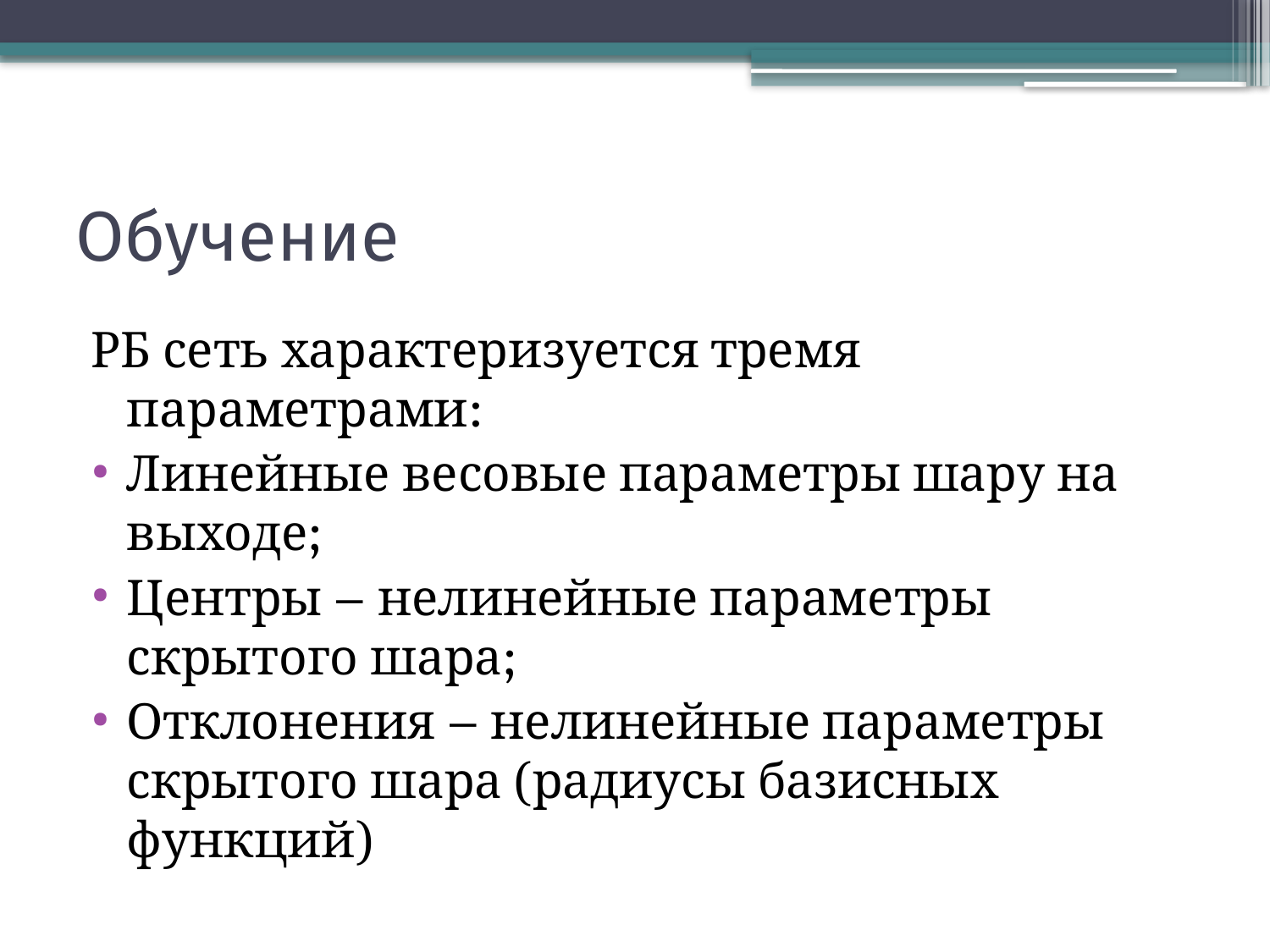

# Обучение
РБ сеть характеризуется тремя параметрами:
Линейные весовые параметры шару на выходе;
Центры – нелинейные параметры скрытого шара;
Отклонения – нелинейные параметры скрытого шара (радиусы базисных функций)